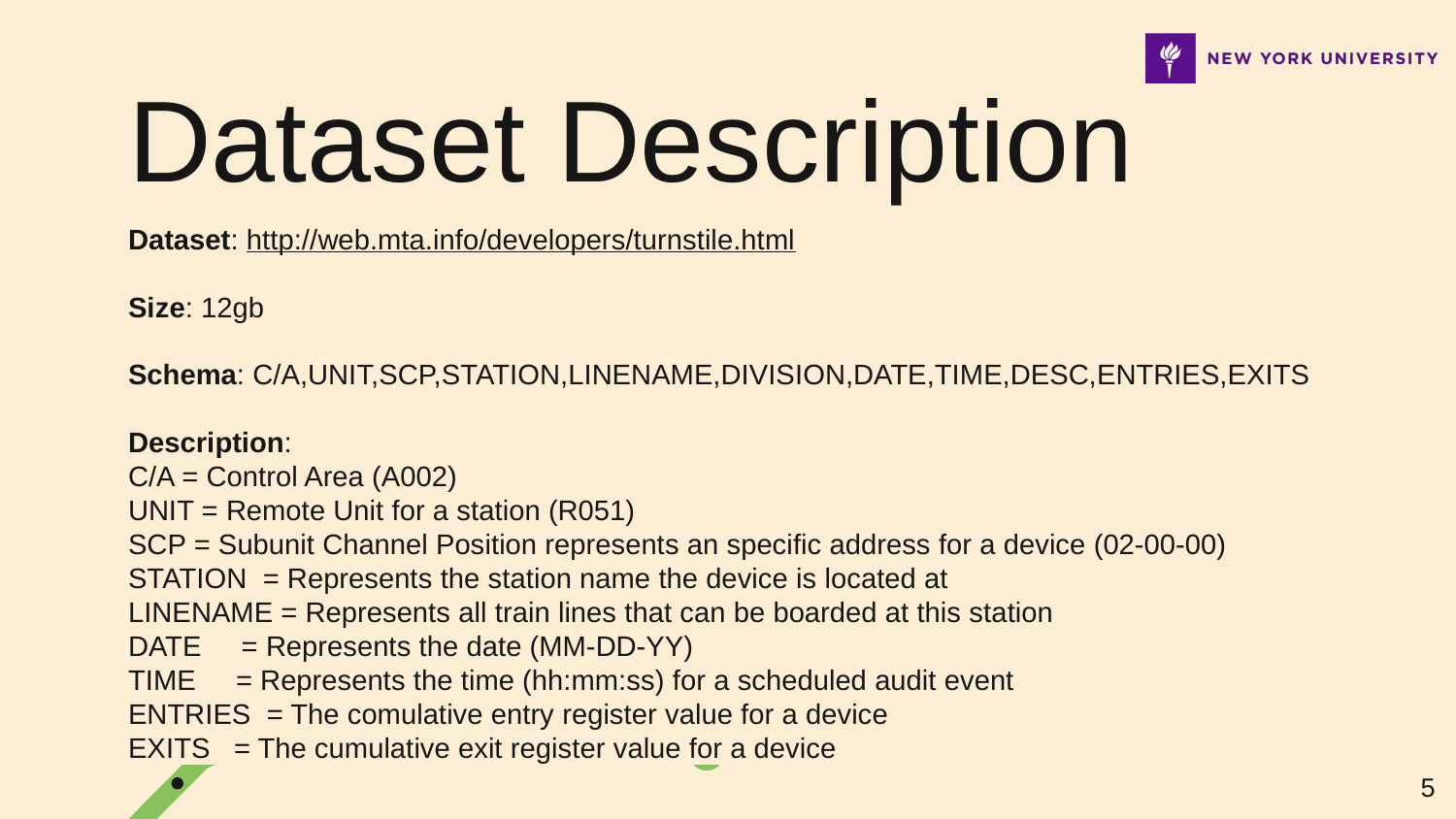

# Dataset Description
Dataset: http://web.mta.info/developers/turnstile.html

Size: 12gb

Schema: C/A,UNIT,SCP,STATION,LINENAME,DIVISION,DATE,TIME,DESC,ENTRIES,EXITS

Description:
C/A = Control Area (A002)
UNIT = Remote Unit for a station (R051)
SCP = Subunit Channel Position represents an specific address for a device (02-00-00)
STATION  = Represents the station name the device is located at
LINENAME = Represents all train lines that can be boarded at this station
DATE     = Represents the date (MM-DD-YY)
TIME     = Represents the time (hh:mm:ss) for a scheduled audit event
ENTRIES  = The comulative entry register value for a device
EXITS   = The cumulative exit register value for a device

5